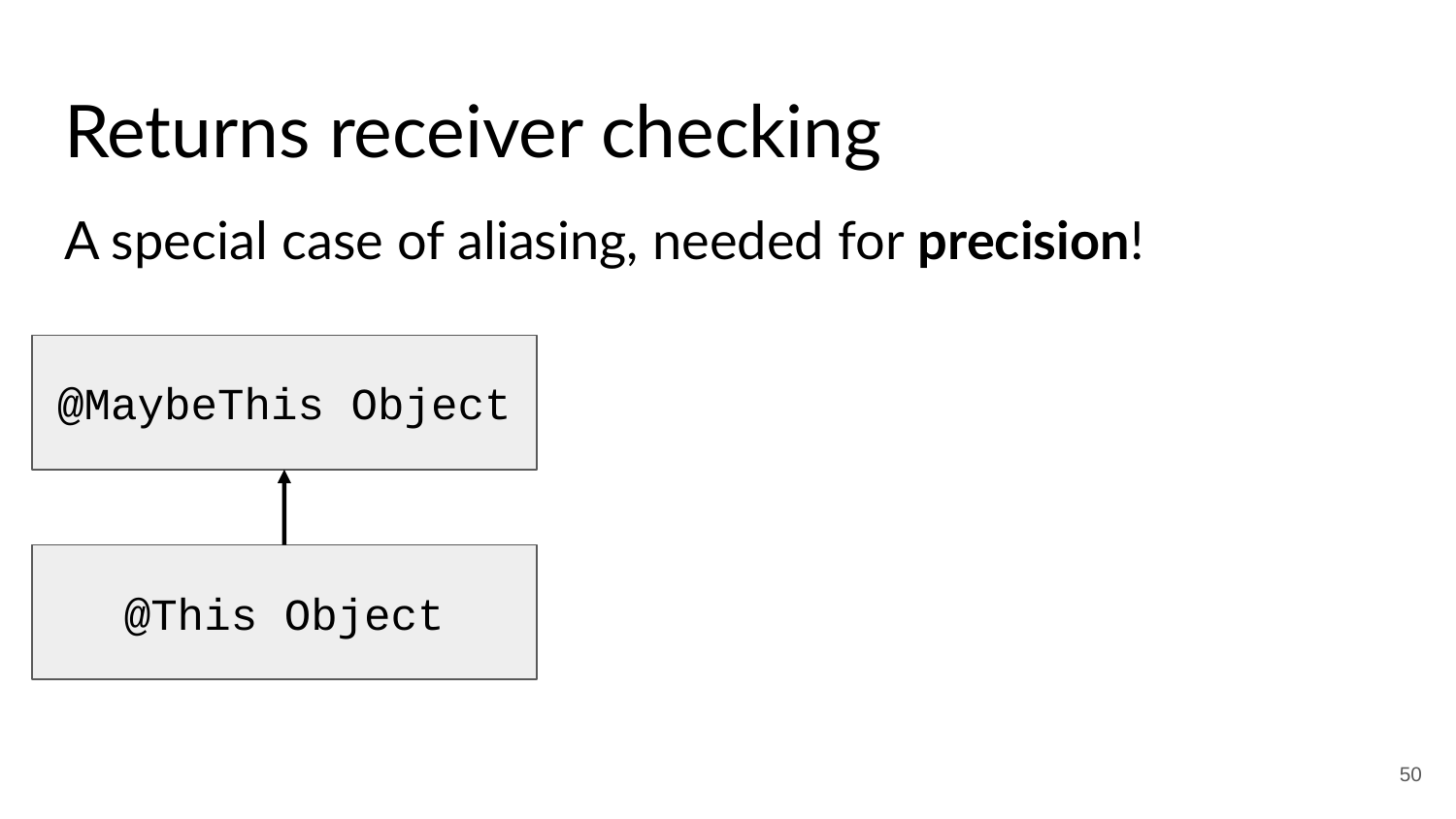

# Returns receiver checking
A special case of aliasing, needed for precision!
@MaybeThis Object
@This Object
50